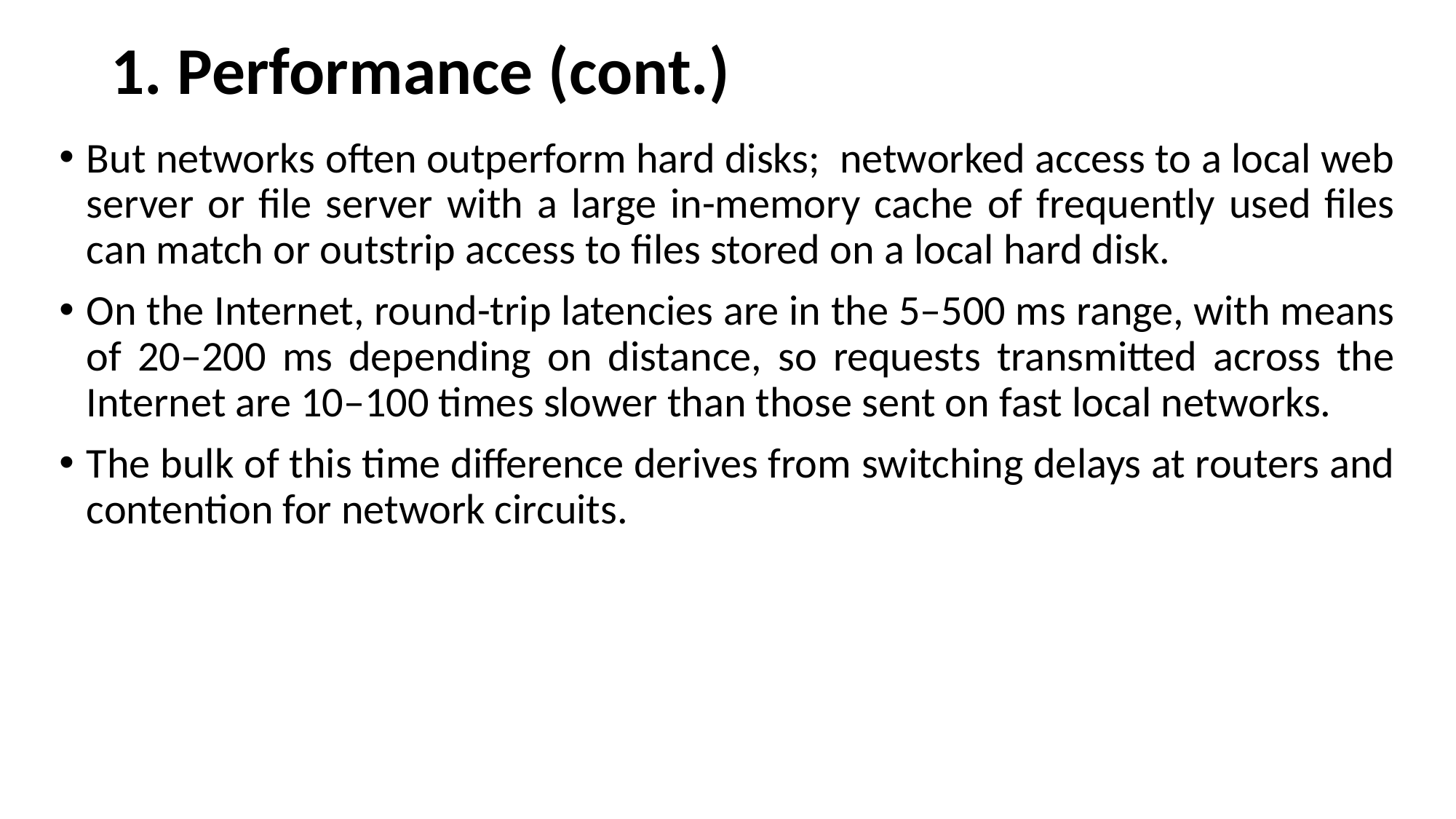

# 1. Performance (cont.)
But networks often outperform hard disks;  networked access to a local web server or file server with a large in-memory cache of frequently used files can match or outstrip access to files stored on a local hard disk.
On the Internet, round-trip latencies are in the 5–500 ms range, with means of 20–200 ms depending on distance, so requests transmitted across the Internet are 10–100 times slower than those sent on fast local networks.
The bulk of this time difference derives from switching delays at routers and contention for network circuits.